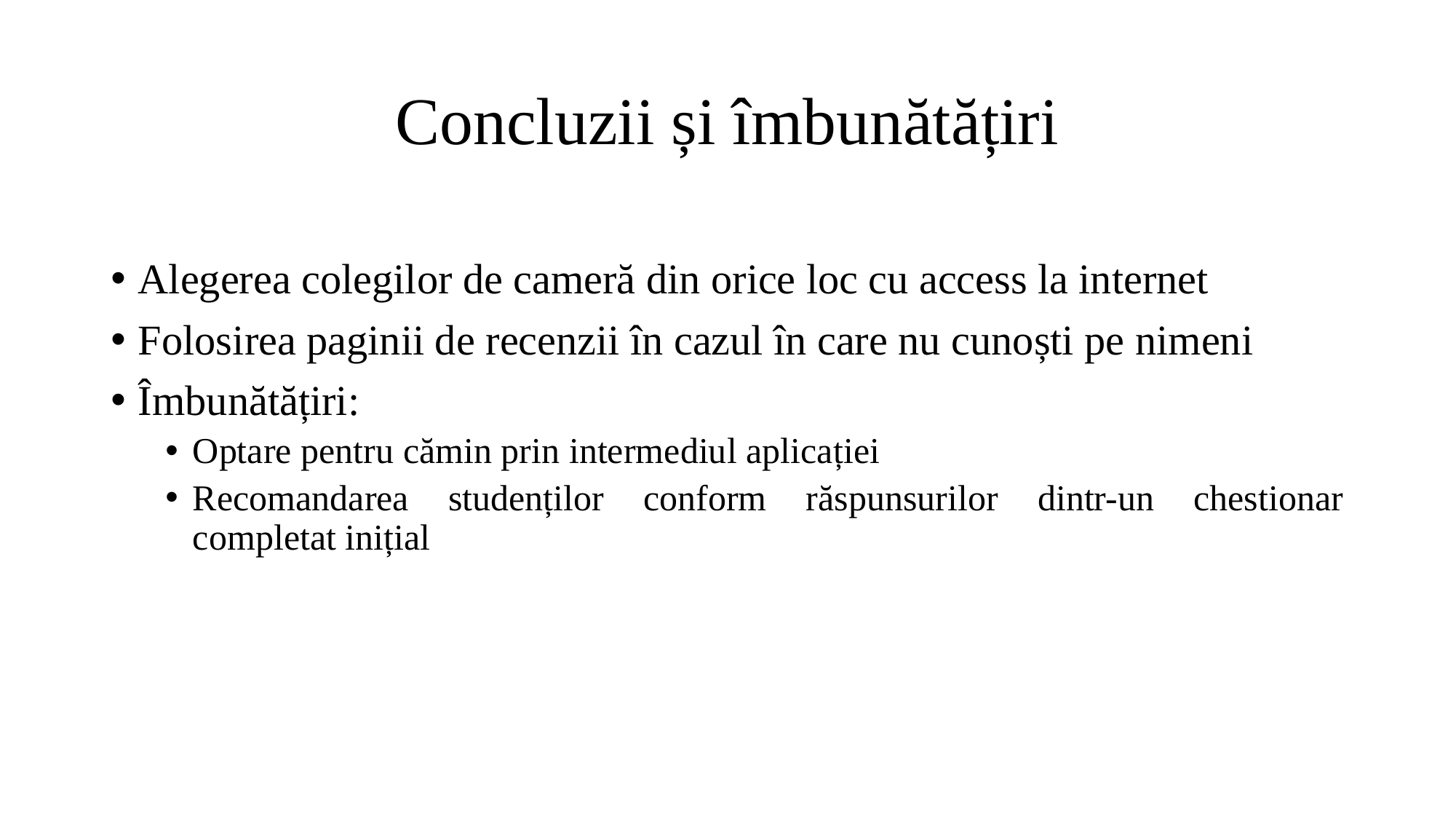

# Concluzii și îmbunătățiri
Alegerea colegilor de cameră din orice loc cu access la internet
Folosirea paginii de recenzii în cazul în care nu cunoști pe nimeni
Îmbunătățiri:
Optare pentru cămin prin intermediul aplicației
Recomandarea studenților conform răspunsurilor dintr-un chestionar completat inițial